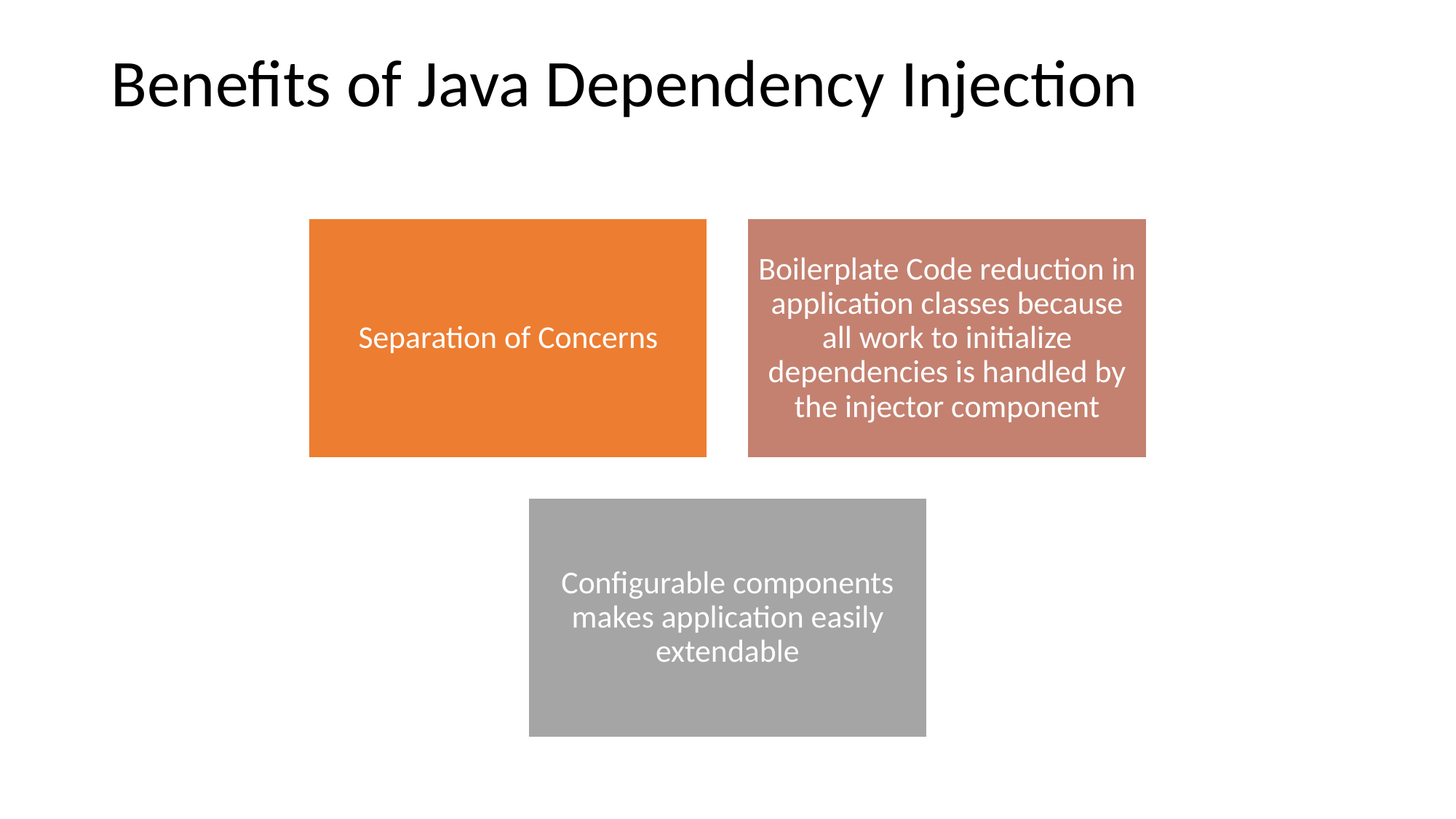

# Benefits of Java Dependency Injection

Separation of Concerns
Boilerplate Code reduction in application classes because all work to initialize dependencies is handled by the injector component
Configurable components makes application easily extendable